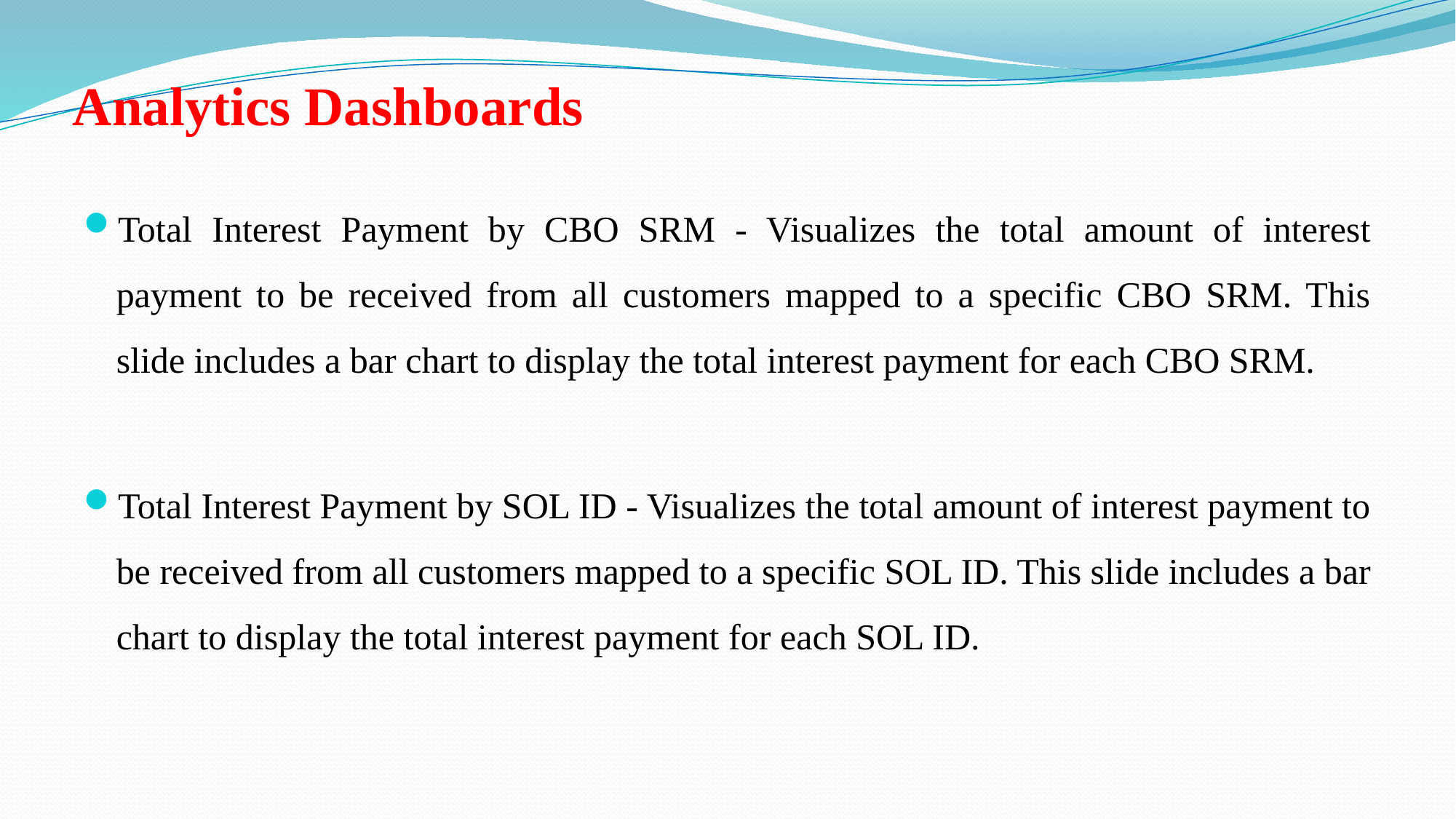

# Analytics Dashboards
Total Interest Payment by CBO SRM - Visualizes the total amount of interest payment to be received from all customers mapped to a specific CBO SRM. This slide includes a bar chart to display the total interest payment for each CBO SRM.

Total Interest Payment by SOL ID - Visualizes the total amount of interest payment to be received from all customers mapped to a specific SOL ID. This slide includes a bar chart to display the total interest payment for each SOL ID.